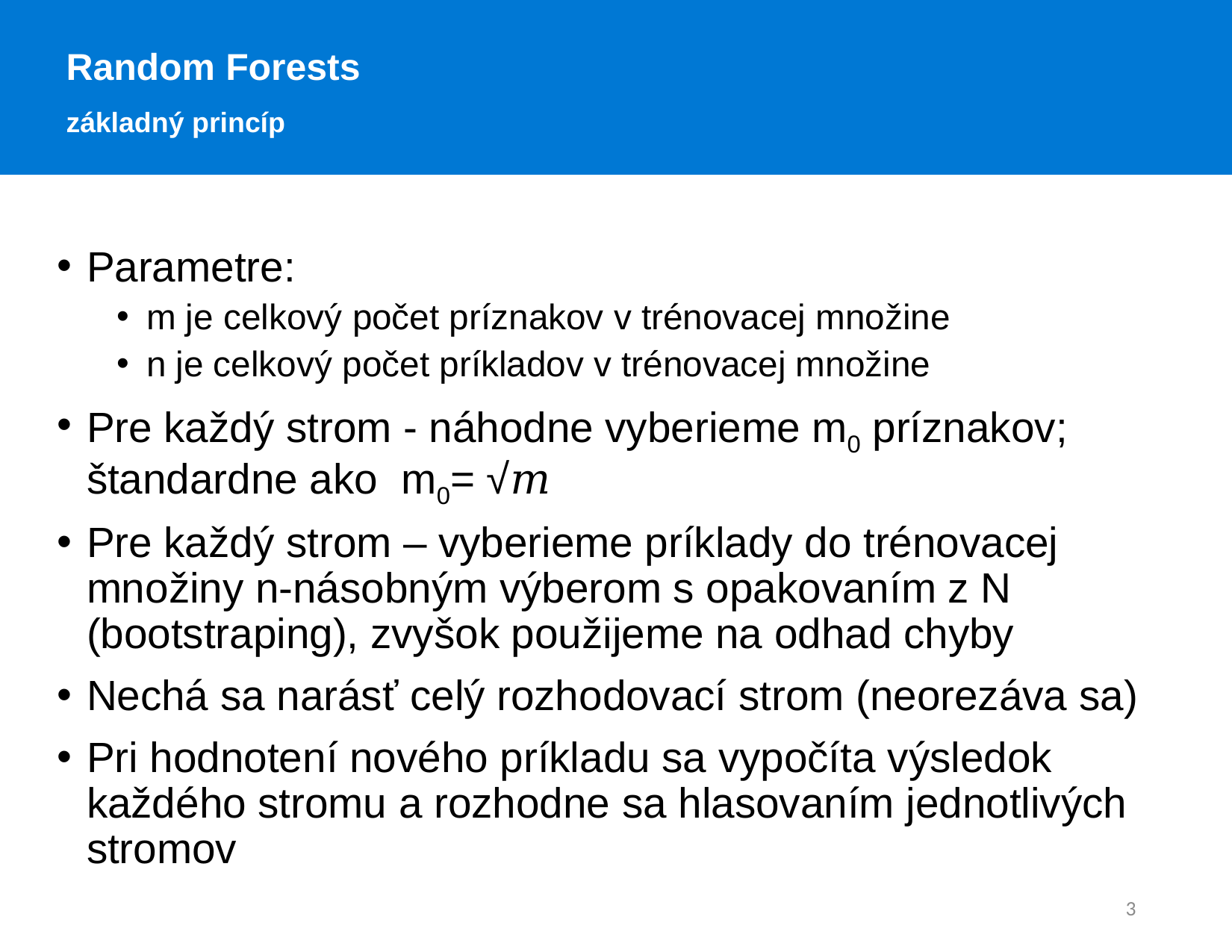

Random Forests
základný princíp
Parametre:
m je celkový počet príznakov v trénovacej množine
n je celkový počet príkladov v trénovacej množine
Pre každý strom - náhodne vyberieme m0 príznakov; štandardne ako  m0= √𝑚
Pre každý strom – vyberieme príklady do trénovacej množiny n-násobným výberom s opakovaním z N (bootstraping), zvyšok použijeme na odhad chyby
Nechá sa narásť celý rozhodovací strom (neorezáva sa)
Pri hodnotení nového príkladu sa vypočíta výsledok každého stromu a rozhodne sa hlasovaním jednotlivých stromov

3